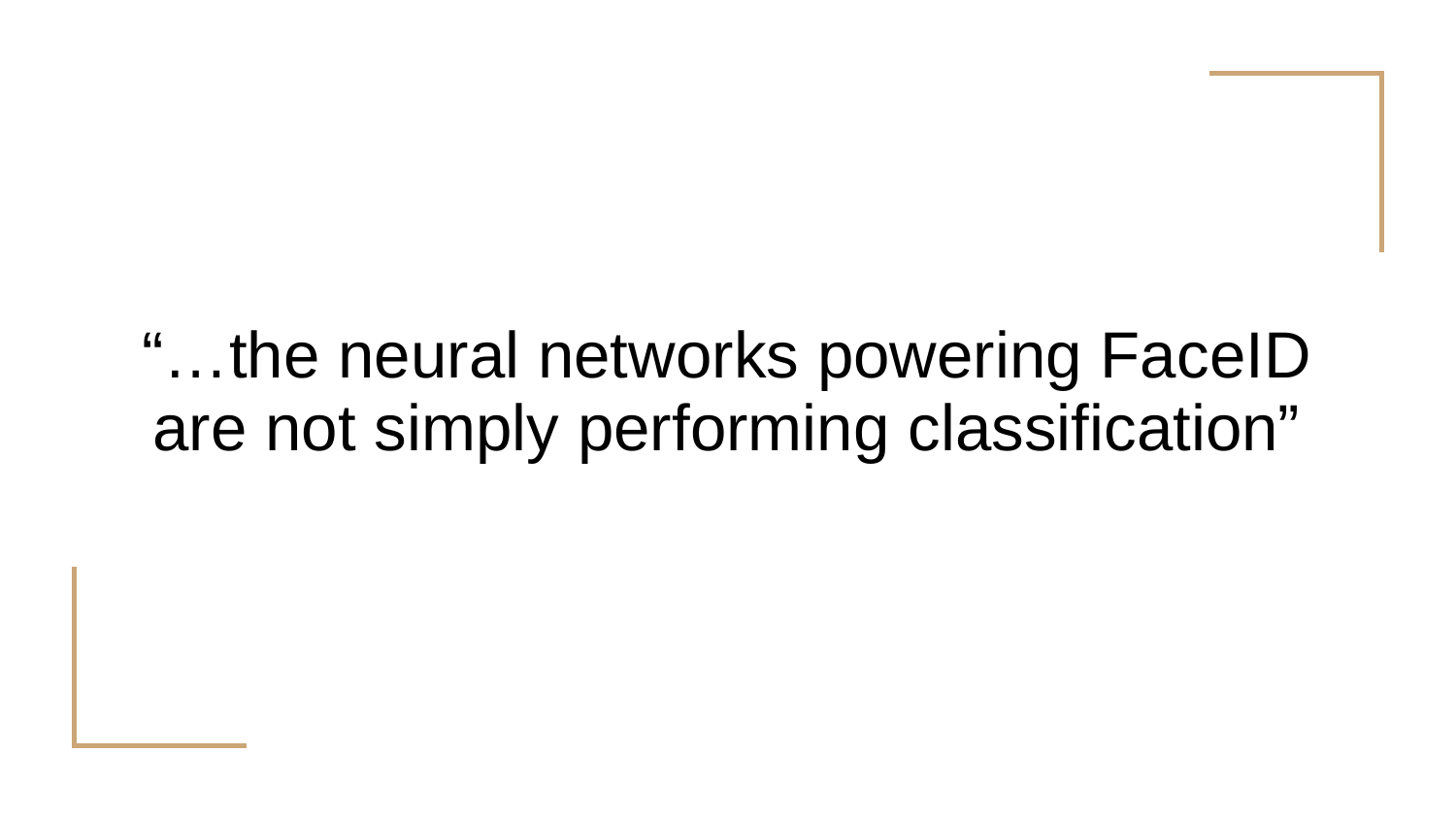

# “…the neural networks powering FaceID are not simply performing classification”